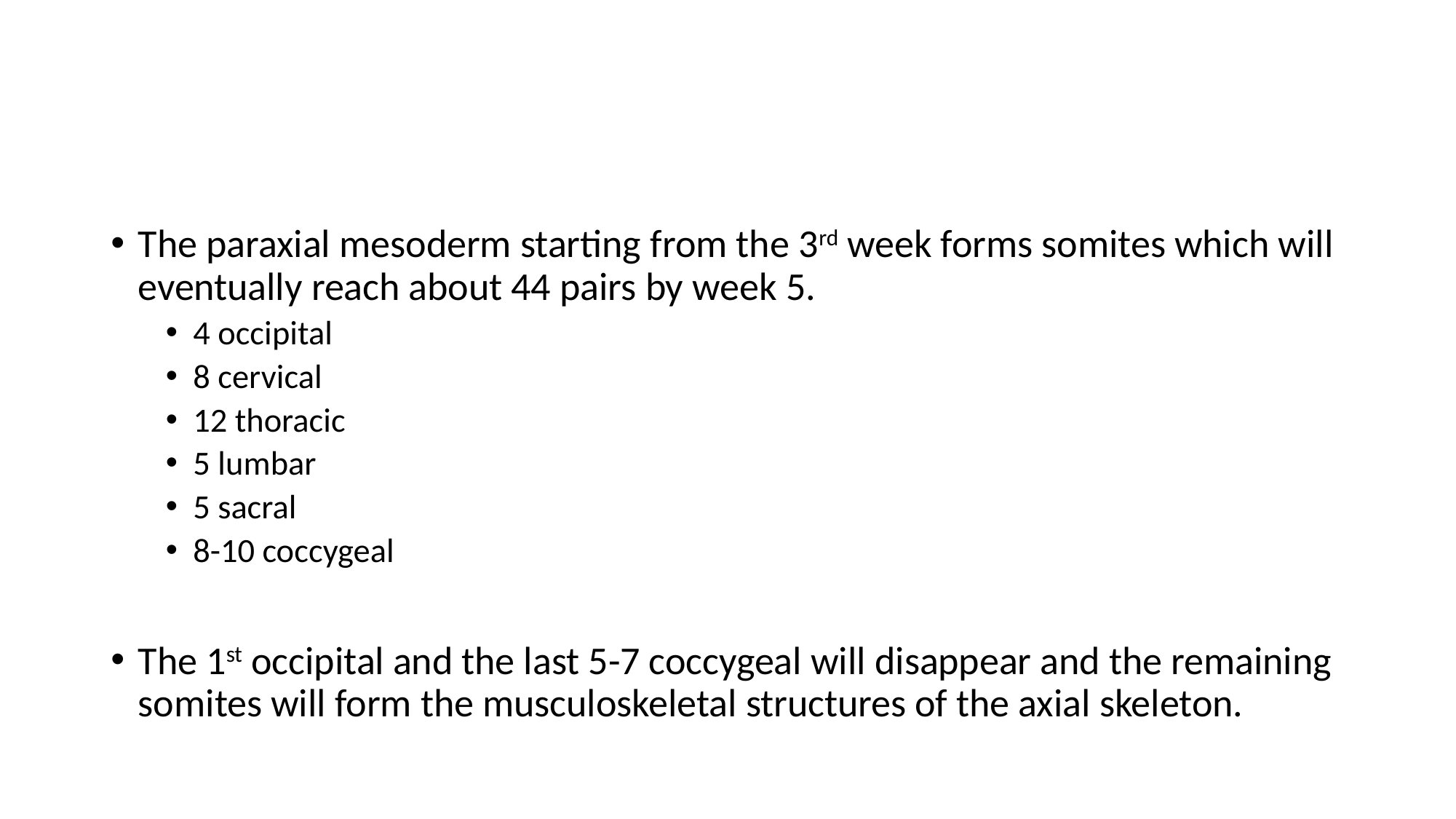

The paraxial mesoderm starting from the 3rd week forms somites which will eventually reach about 44 pairs by week 5.
4 occipital
8 cervical
12 thoracic
5 lumbar
5 sacral
8-10 coccygeal

The 1st occipital and the last 5-7 coccygeal will disappear and the remaining somites will form the musculoskeletal structures of the axial skeleton.